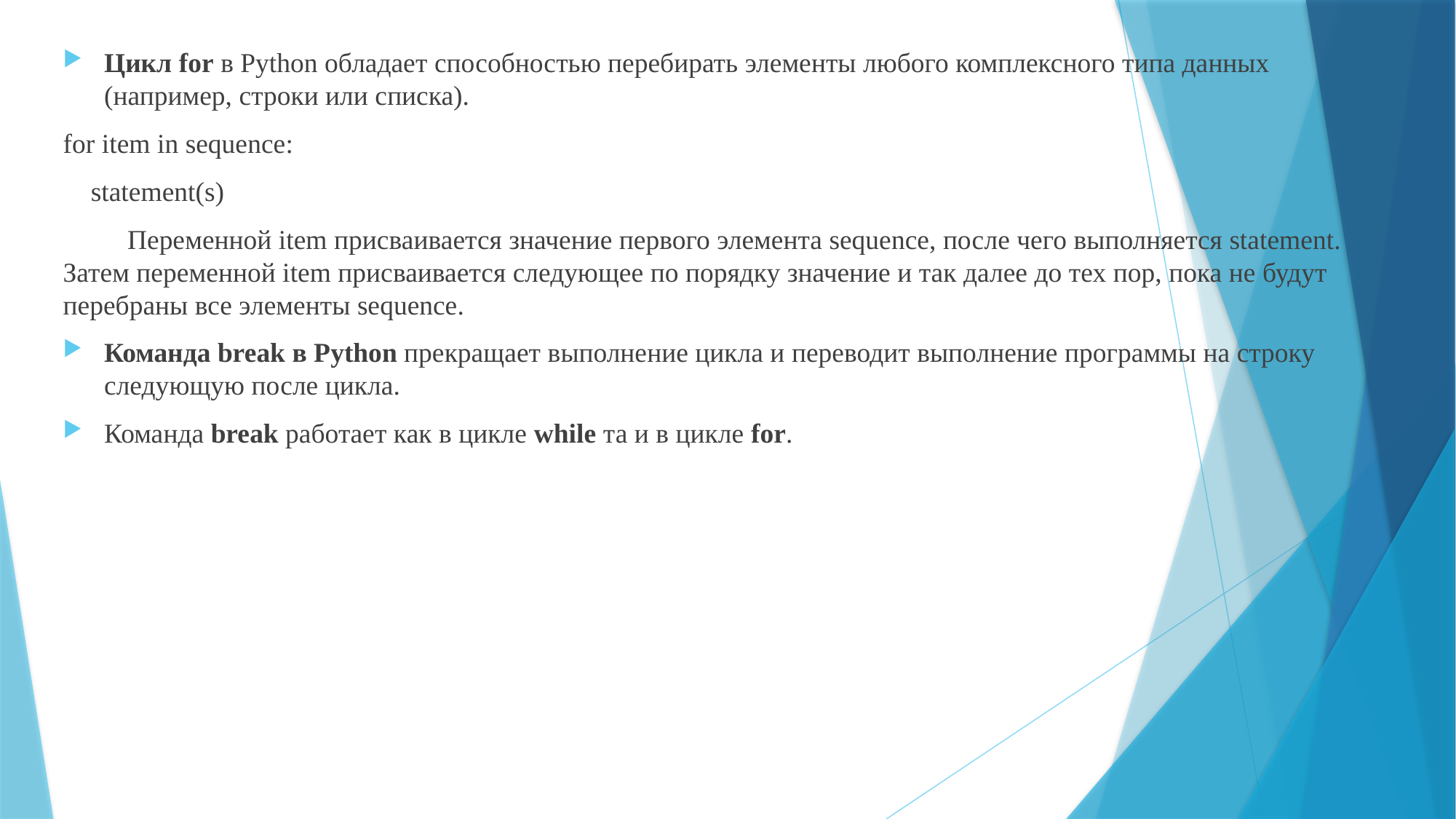

Цикл for в Python обладает способностью перебирать элементы любого комплексного типа данных (например, строки или списка).
for item in sequence:
    statement(s)
Переменной item присваивается значение первого элемента sequence, после чего выполняется statement. Затем переменной item присваивается следующее по порядку значение и так далее до тех пор, пока не будут перебраны все элементы sequence.
Команда break в Python прекращает выполнение цикла и переводит выполнение программы на строку следующую после цикла.
Команда break работает как в цикле while та и в цикле for.